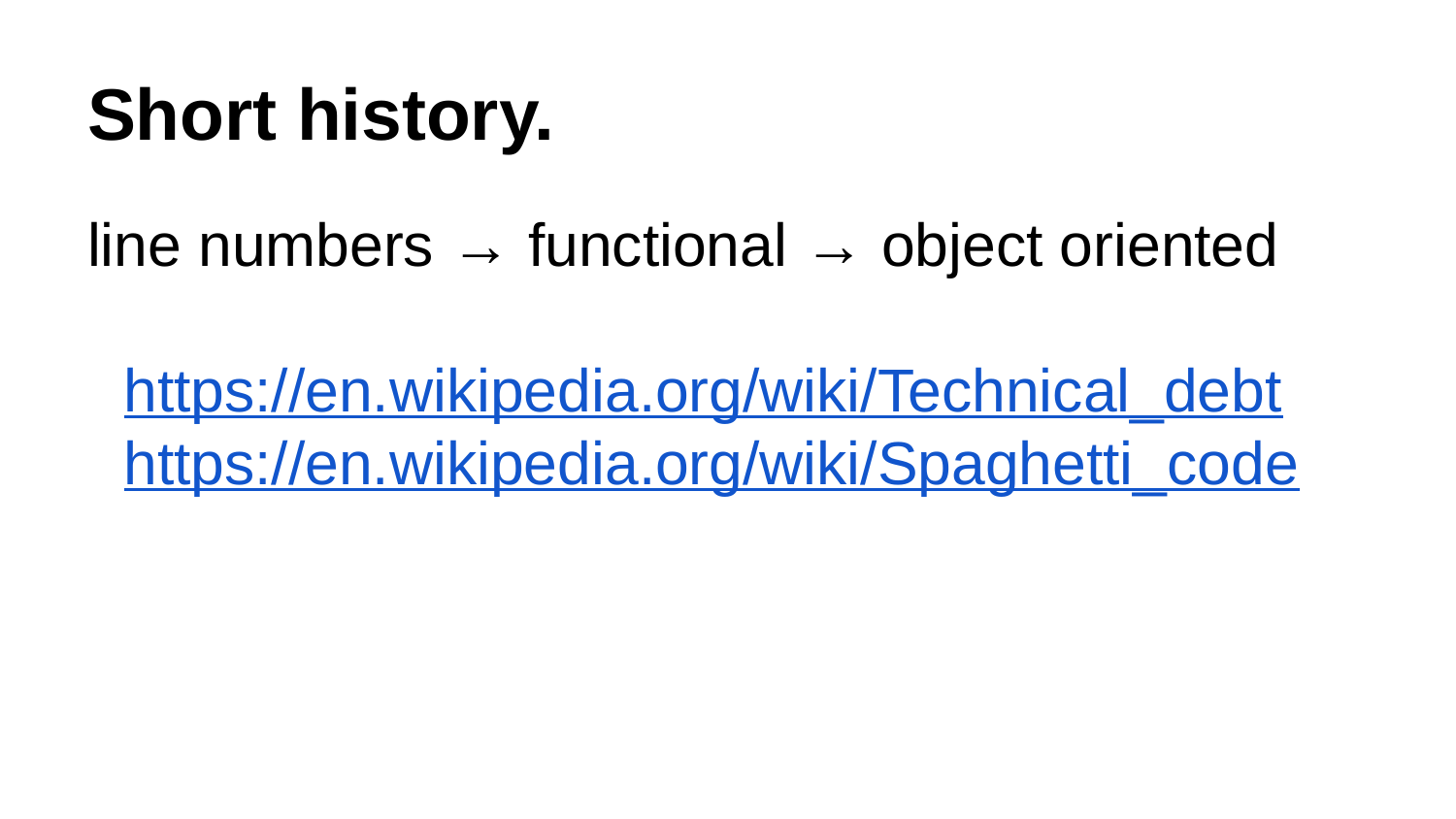

# Short history.
line numbers → functional → object oriented

https://en.wikipedia.org/wiki/Technical_debt
https://en.wikipedia.org/wiki/Spaghetti_code